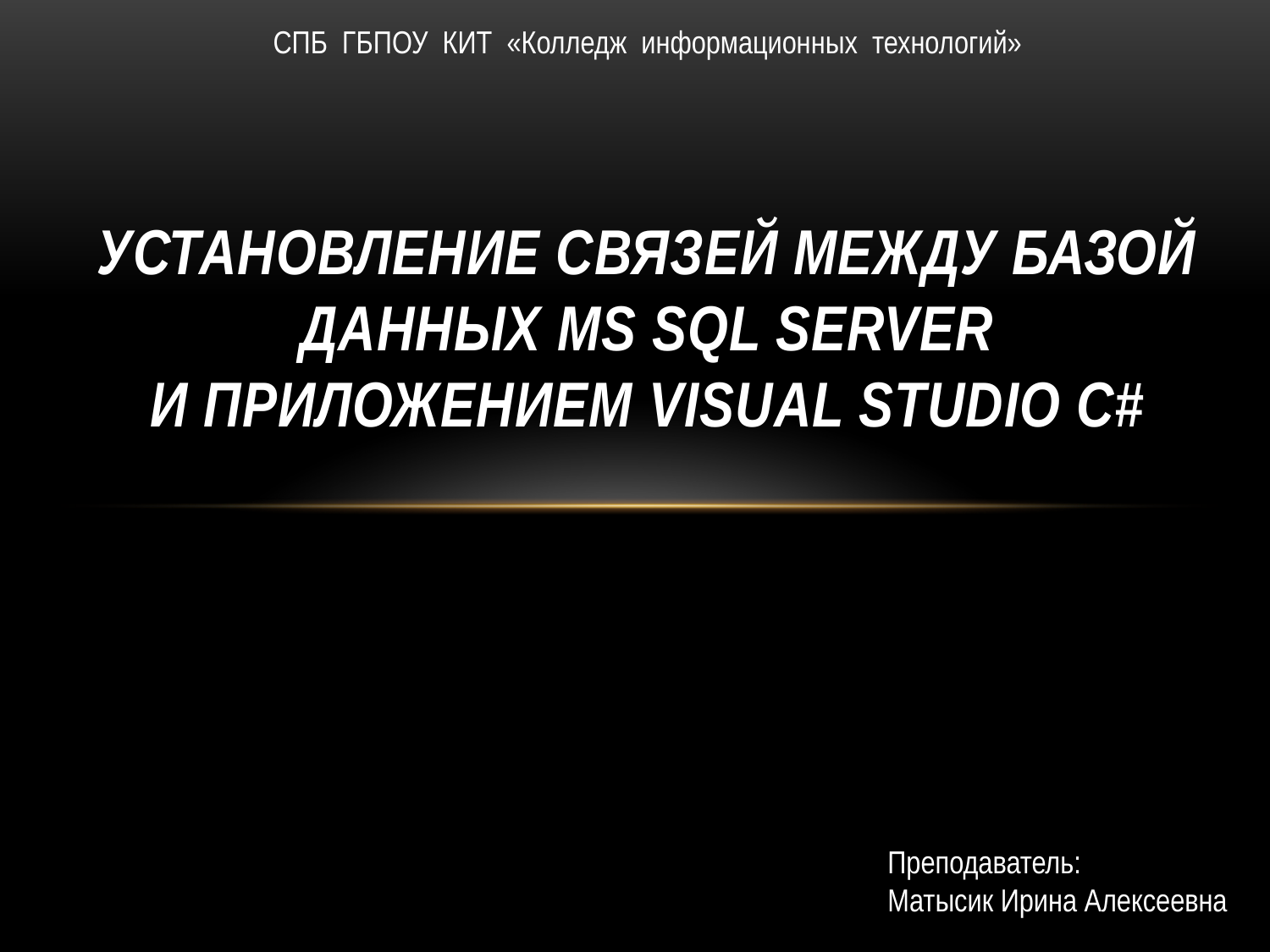

СПБ  ГБПОУ  КИТ  «Колледж  информационных  технологий»
# Установление связей между Базой данных MS SQL Server и приложением Visual studio C#
Преподаватель:
Матысик Ирина Алексеевна